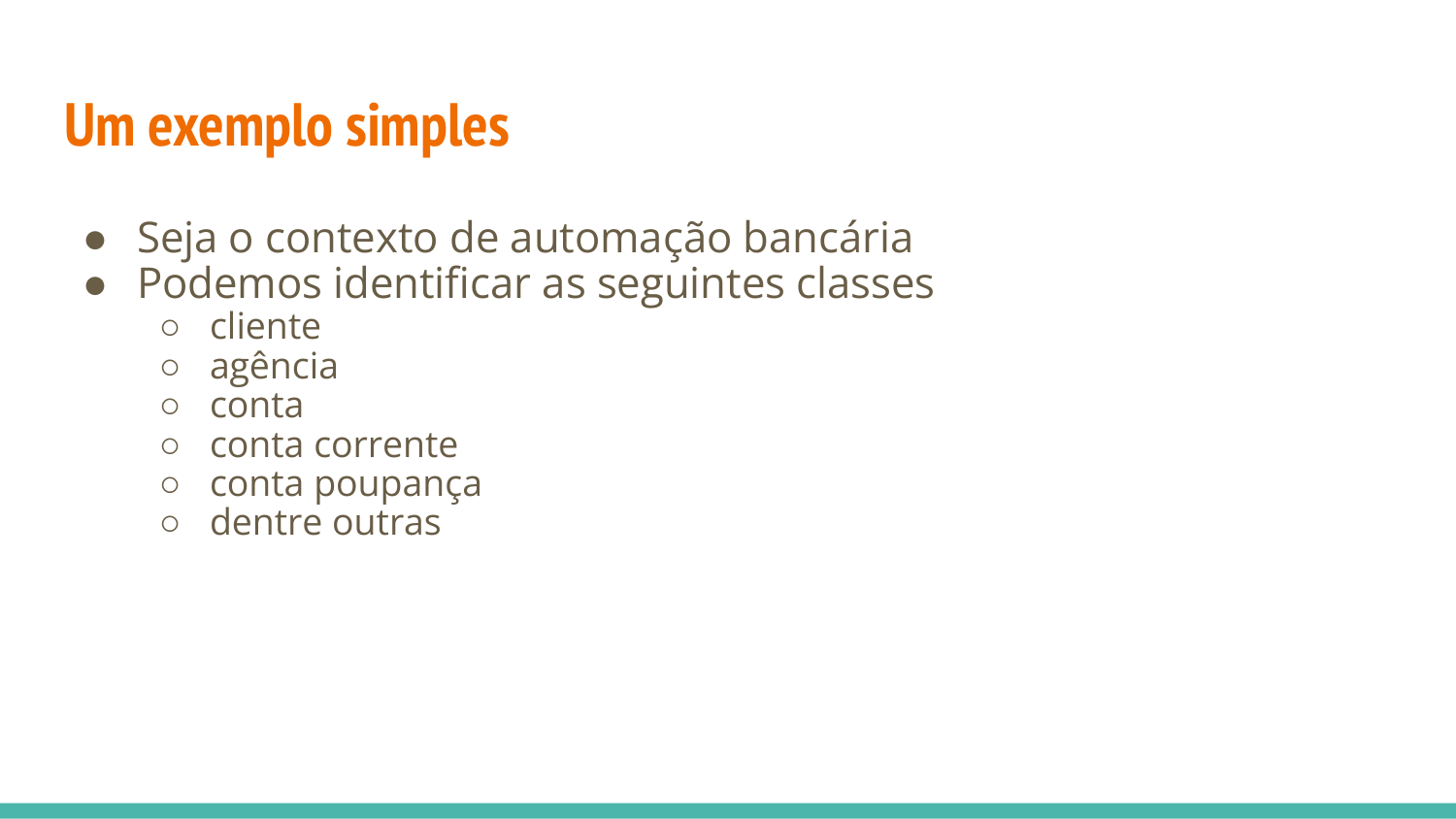

# Um exemplo simples
Seja o contexto de automação bancária
Podemos identificar as seguintes classes
cliente
agência
conta
conta corrente
conta poupança
dentre outras